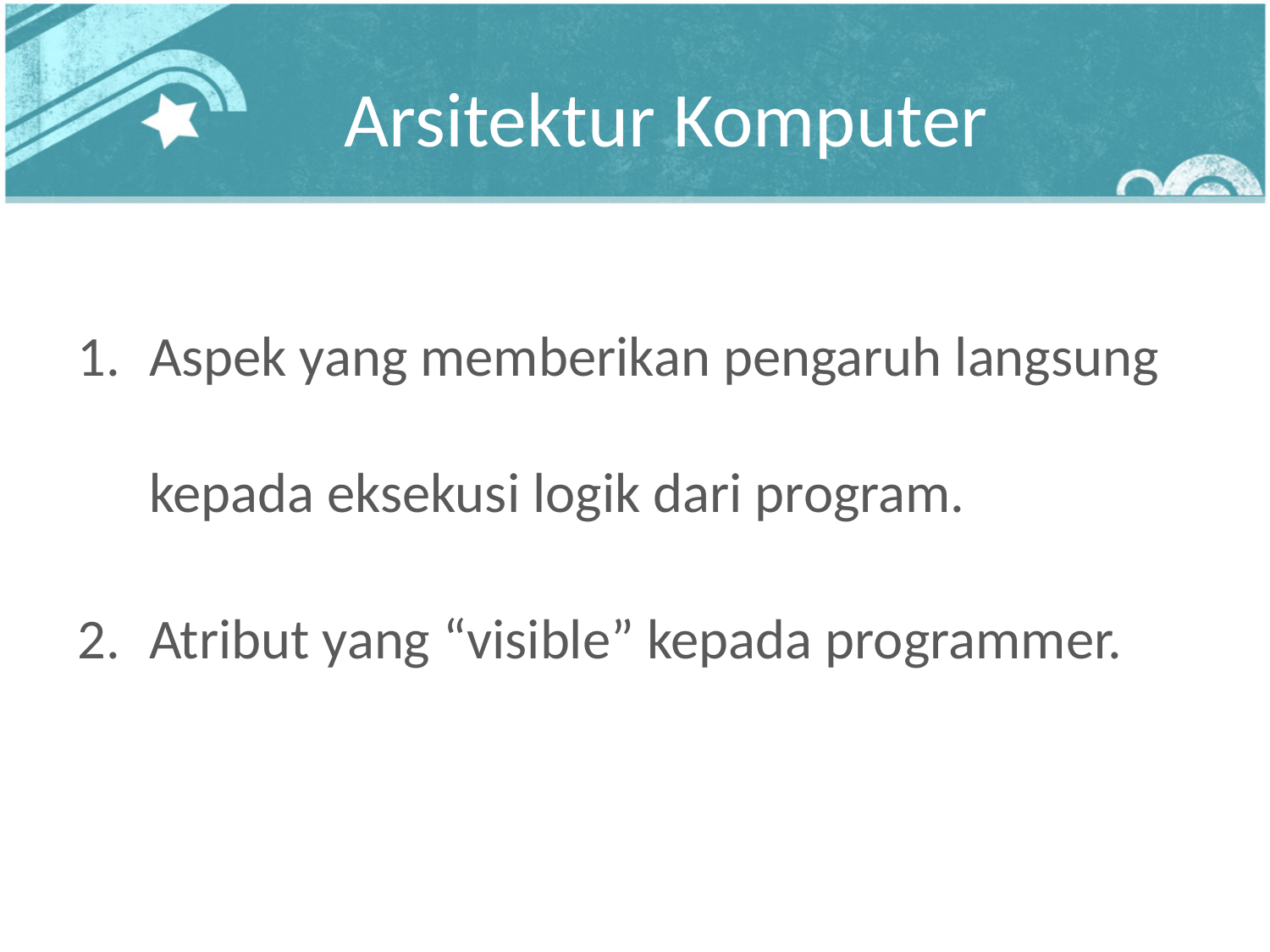

# Arsitektur Komputer
Aspek yang memberikan pengaruh langsung kepada eksekusi logik dari program.
Atribut yang “visible” kepada programmer.